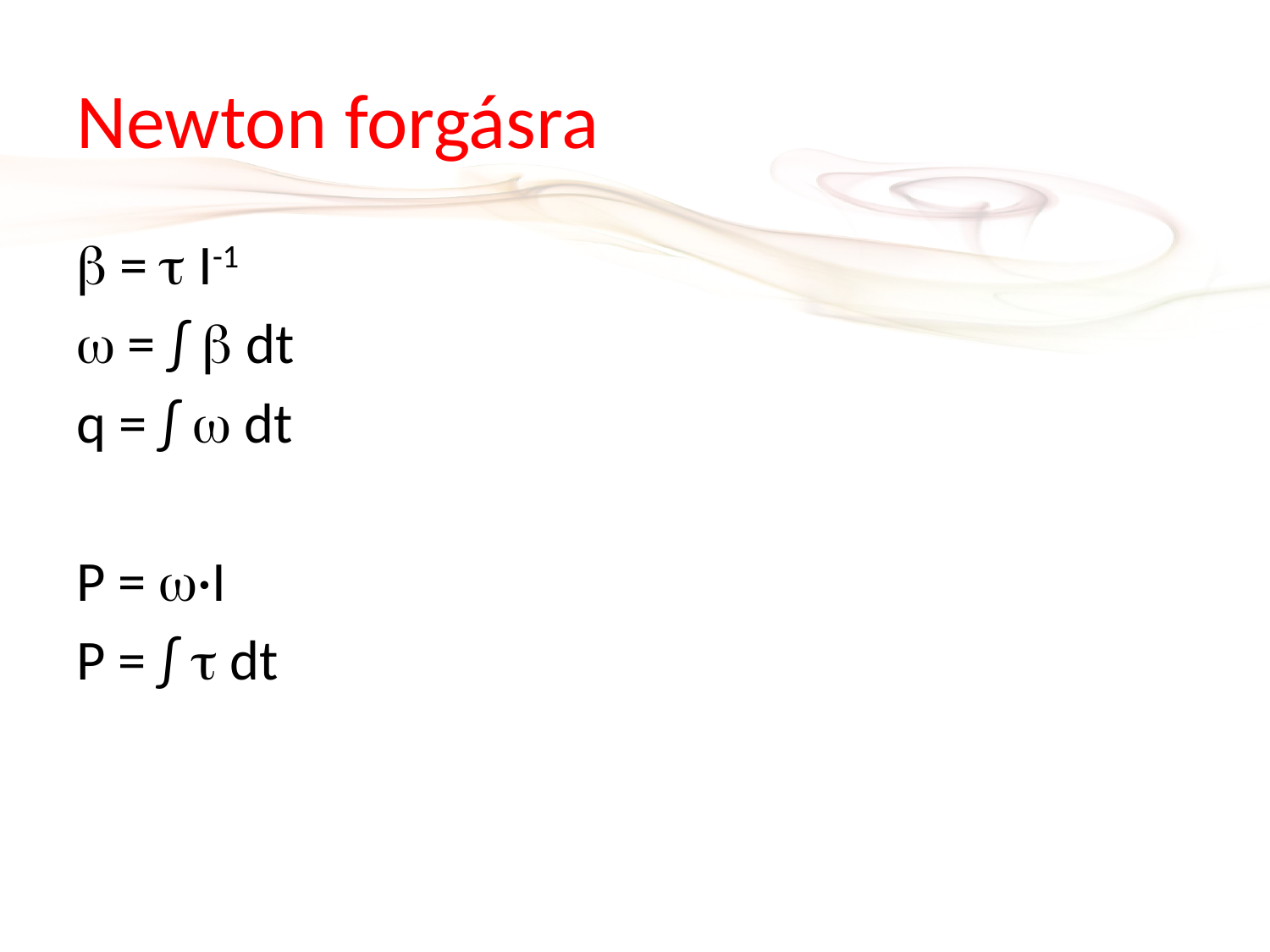

# Newton forgásra
β = τ I-1
ω = ∫ β dt
q = ∫ ω dt

P = ω·I
P = ∫ τ dt